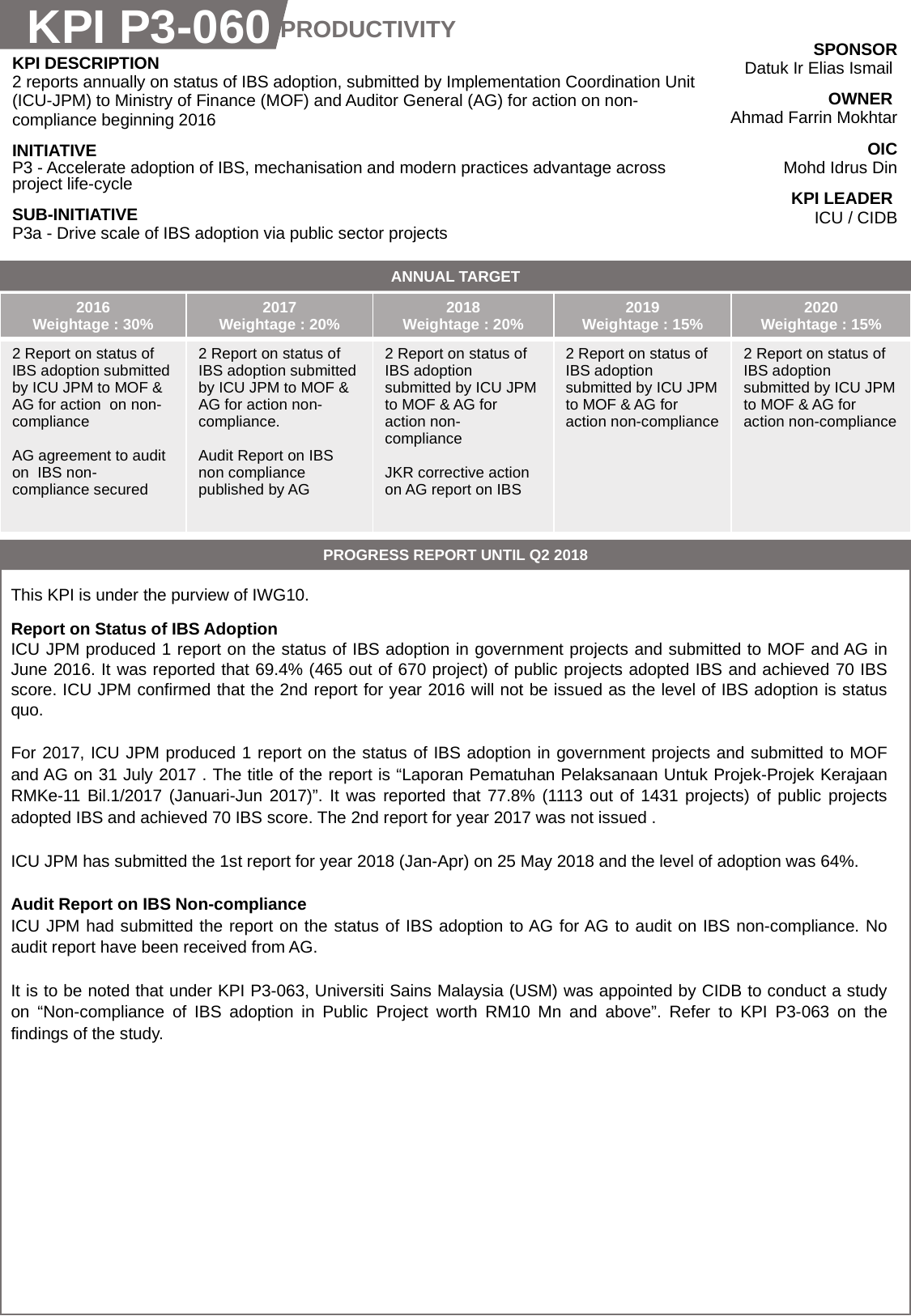

KPI P3-060
PRODUCTIVITY
| SPONSOR Datuk Ir Elias Ismail |
| --- |
| OWNER Ahmad Farrin Mokhtar |
| OIC Mohd Idrus Din |
| KPI LEADER ICU / CIDB |
| KPI DESCRIPTION 2 reports annually on status of IBS adoption, submitted by Implementation Coordination Unit (ICU-JPM) to Ministry of Finance (MOF) and Auditor General (AG) for action on non-compliance beginning 2016 |
| --- |
| INITIATIVE P3 - Accelerate adoption of IBS, mechanisation and modern practices advantage across project life-cycle |
| SUB-INITIATIVE P3a - Drive scale of IBS adoption via public sector projects |
ANNUAL TARGET
| 2016 Weightage : 30% | 2017 Weightage : 20% | 2018 Weightage : 20% | 2019 Weightage : 15% | 2020 Weightage : 15% |
| --- | --- | --- | --- | --- |
| 2 Report on status of IBS adoption submitted by ICU JPM to MOF & AG for action on non-compliance AG agreement to audit on IBS non-compliance secured | 2 Report on status of IBS adoption submitted by ICU JPM to MOF & AG for action non- compliance. Audit Report on IBS non compliance published by AG | 2 Report on status of IBS adoption submitted by ICU JPM to MOF & AG for action non- compliance JKR corrective action on AG report on IBS | 2 Report on status of IBS adoption submitted by ICU JPM to MOF & AG for action non-compliance | 2 Report on status of IBS adoption submitted by ICU JPM to MOF & AG for action non-compliance |
PROGRESS REPORT UNTIL Q2 2018

This KPI is under the purview of IWG10.
Report on Status of IBS Adoption
ICU JPM produced 1 report on the status of IBS adoption in government projects and submitted to MOF and AG in June 2016. It was reported that 69.4% (465 out of 670 project) of public projects adopted IBS and achieved 70 IBS score. ICU JPM confirmed that the 2nd report for year 2016 will not be issued as the level of IBS adoption is status quo.

For 2017, ICU JPM produced 1 report on the status of IBS adoption in government projects and submitted to MOF and AG on 31 July 2017 . The title of the report is “Laporan Pematuhan Pelaksanaan Untuk Projek-Projek Kerajaan RMKe-11 Bil.1/2017 (Januari-Jun 2017)”. It was reported that 77.8% (1113 out of 1431 projects) of public projects adopted IBS and achieved 70 IBS score. The 2nd report for year 2017 was not issued .

ICU JPM has submitted the 1st report for year 2018 (Jan-Apr) on 25 May 2018 and the level of adoption was 64%.

Audit Report on IBS Non-compliance
ICU JPM had submitted the report on the status of IBS adoption to AG for AG to audit on IBS non-compliance. No audit report have been received from AG.

It is to be noted that under KPI P3-063, Universiti Sains Malaysia (USM) was appointed by CIDB to conduct a study on “Non-compliance of IBS adoption in Public Project worth RM10 Mn and above”. Refer to KPI P3-063 on the findings of the study.